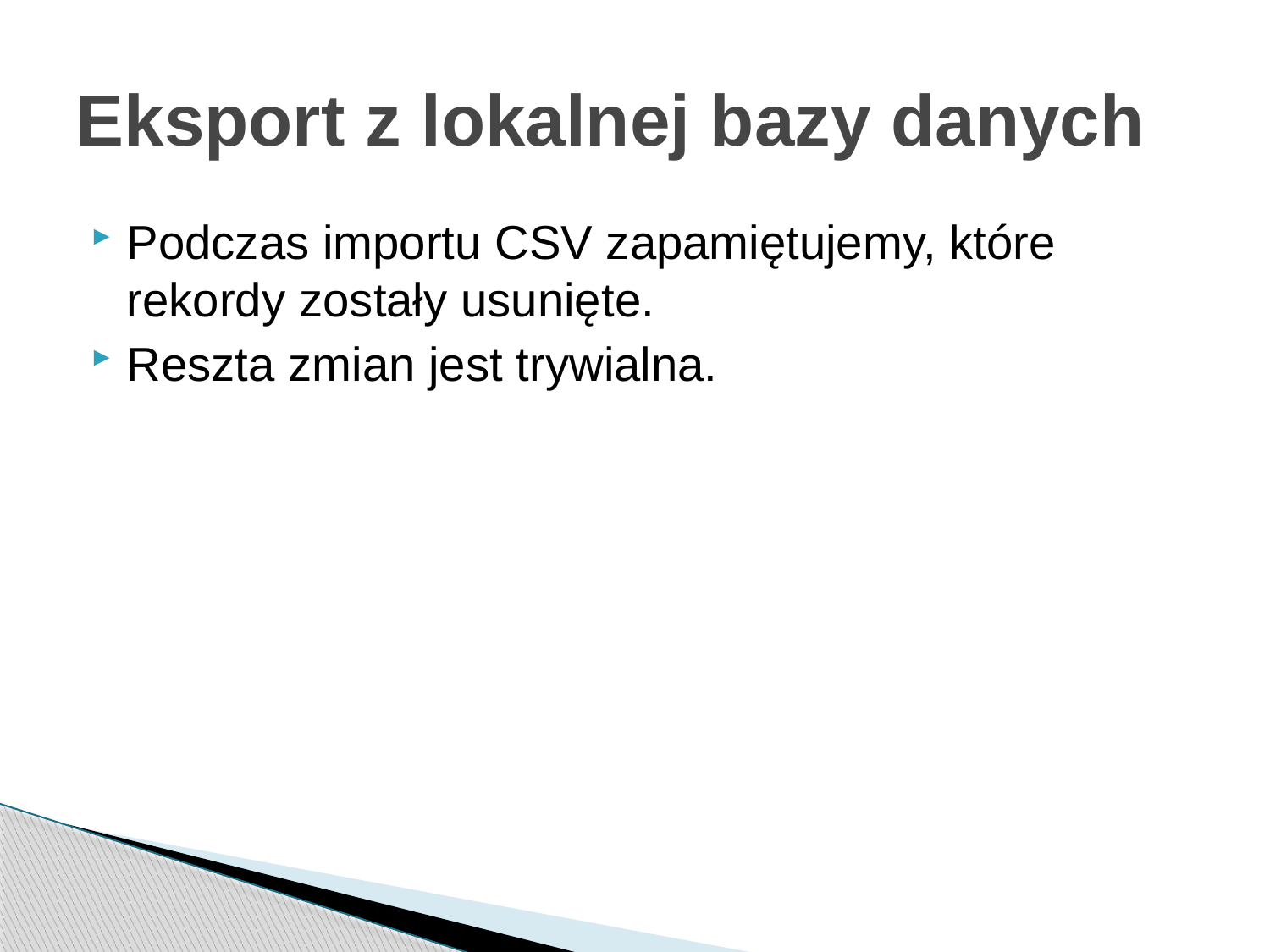

# Eksport z lokalnej bazy danych
Podczas importu CSV zapamiętujemy, które rekordy zostały usunięte.
Reszta zmian jest trywialna.